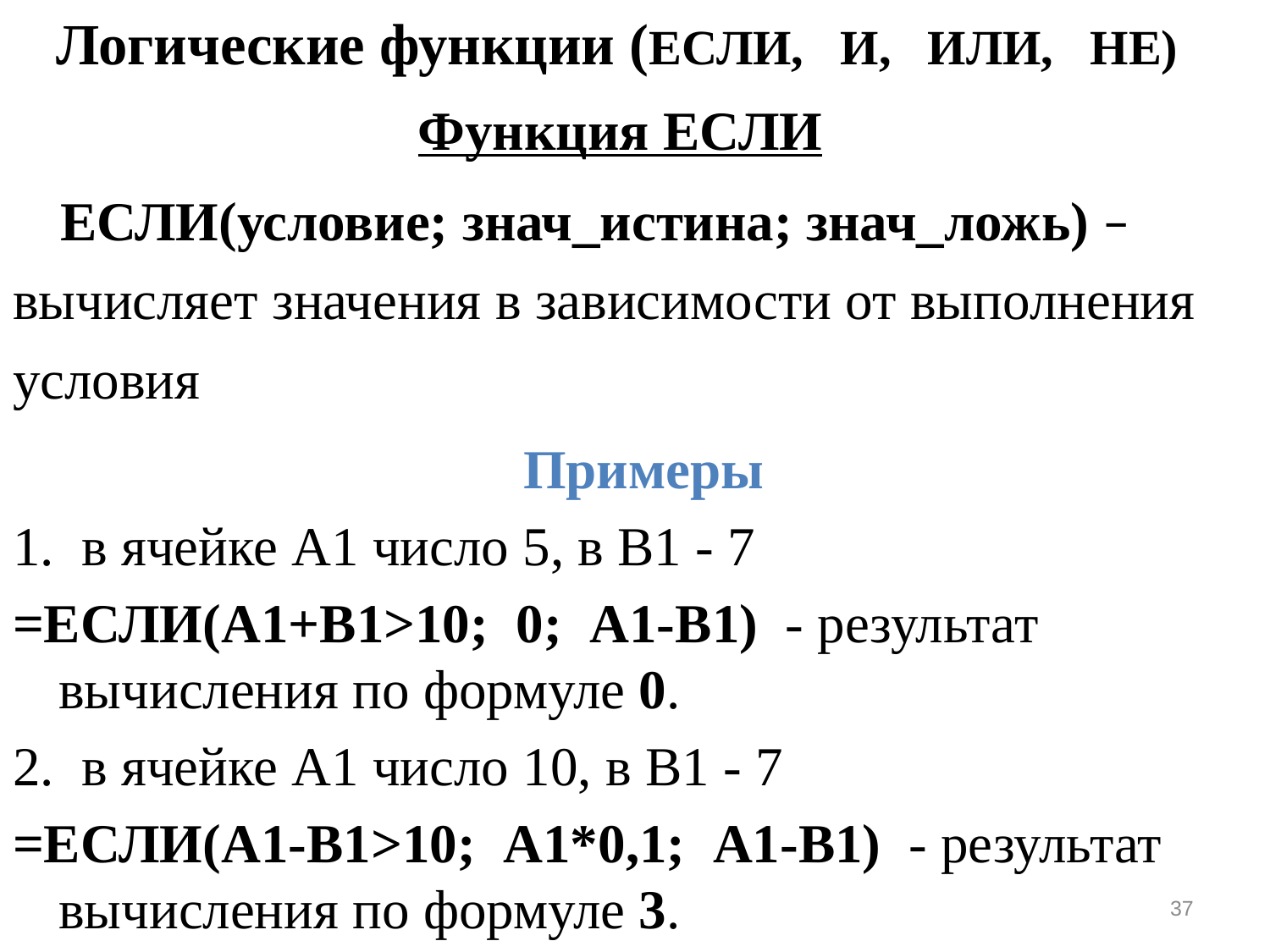

Логические функции (ЕСЛИ,   И,   ИЛИ,   НЕ)

Функция ЕСЛИ
ЕСЛИ(условие; знач_истина; знач_ложь) – вычисляет значения в зависимости от выполнения условия
Примеры
1.  в ячейке А1 число 5, в B1 - 7
=ЕСЛИ(A1+B1>10;  0;  A1-B1)  - результат вычисления по формуле 0.
2.  в ячейке А1 число 10, в B1 - 7
=ЕСЛИ(A1-B1>10;  A1*0,1;  A1-B1)  - результат вычисления по формуле 3.

37